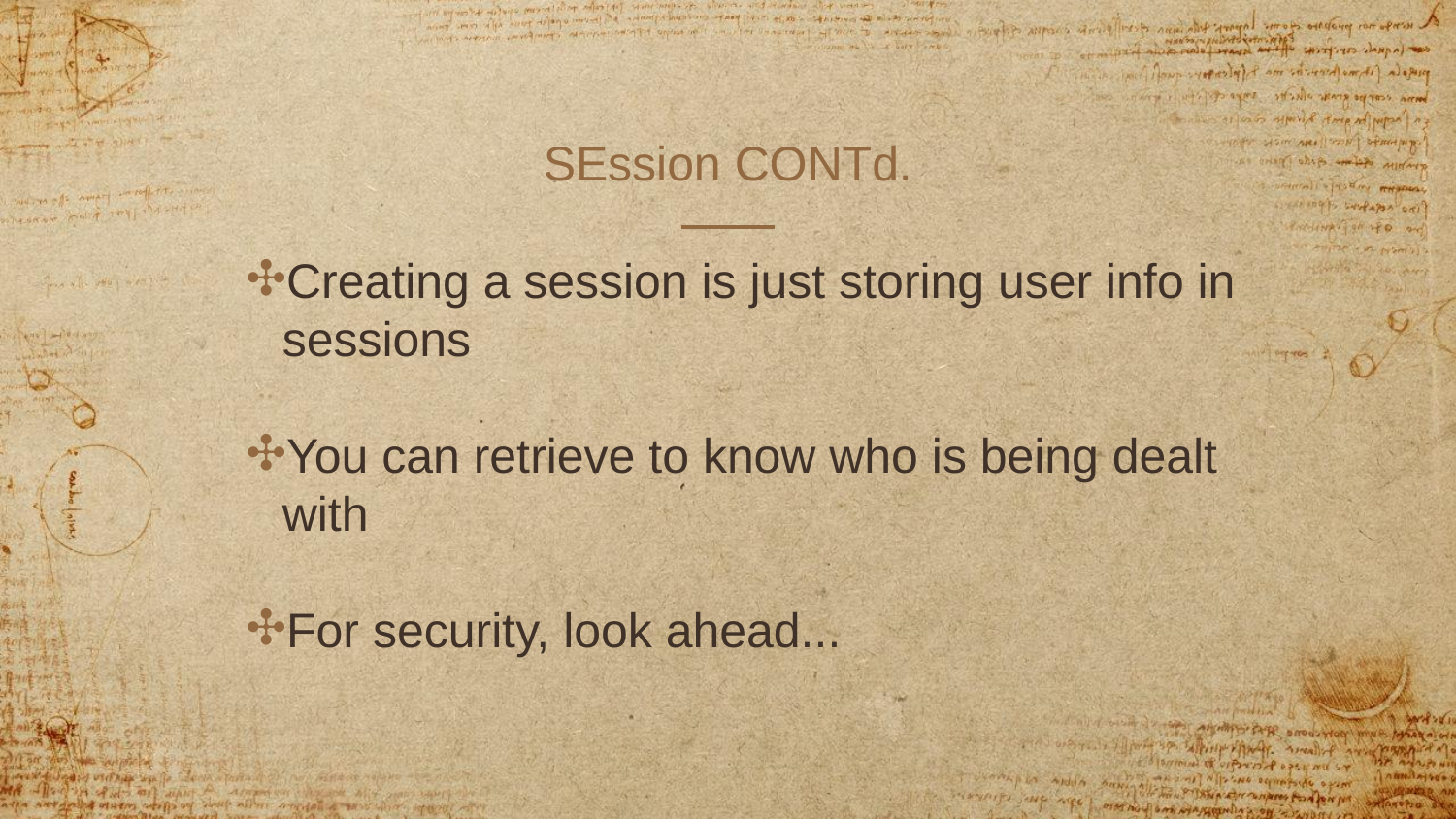

# SEssion CONTd.
Creating a session is just storing user info in sessions

You can retrieve to know who is being dealt with

For security, look ahead...